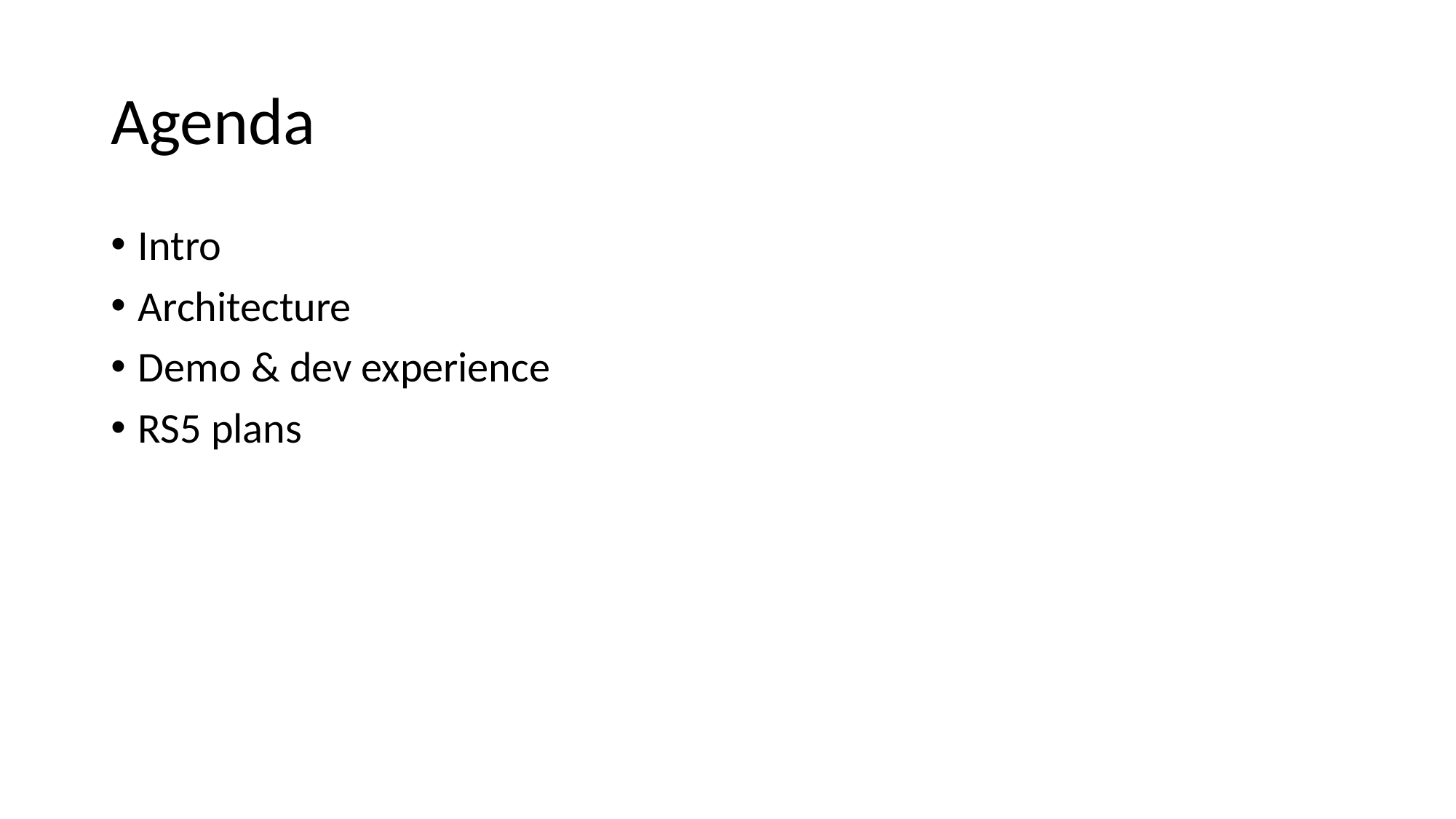

# Agenda
Intro
Architecture
Demo & dev experience
RS5 plans